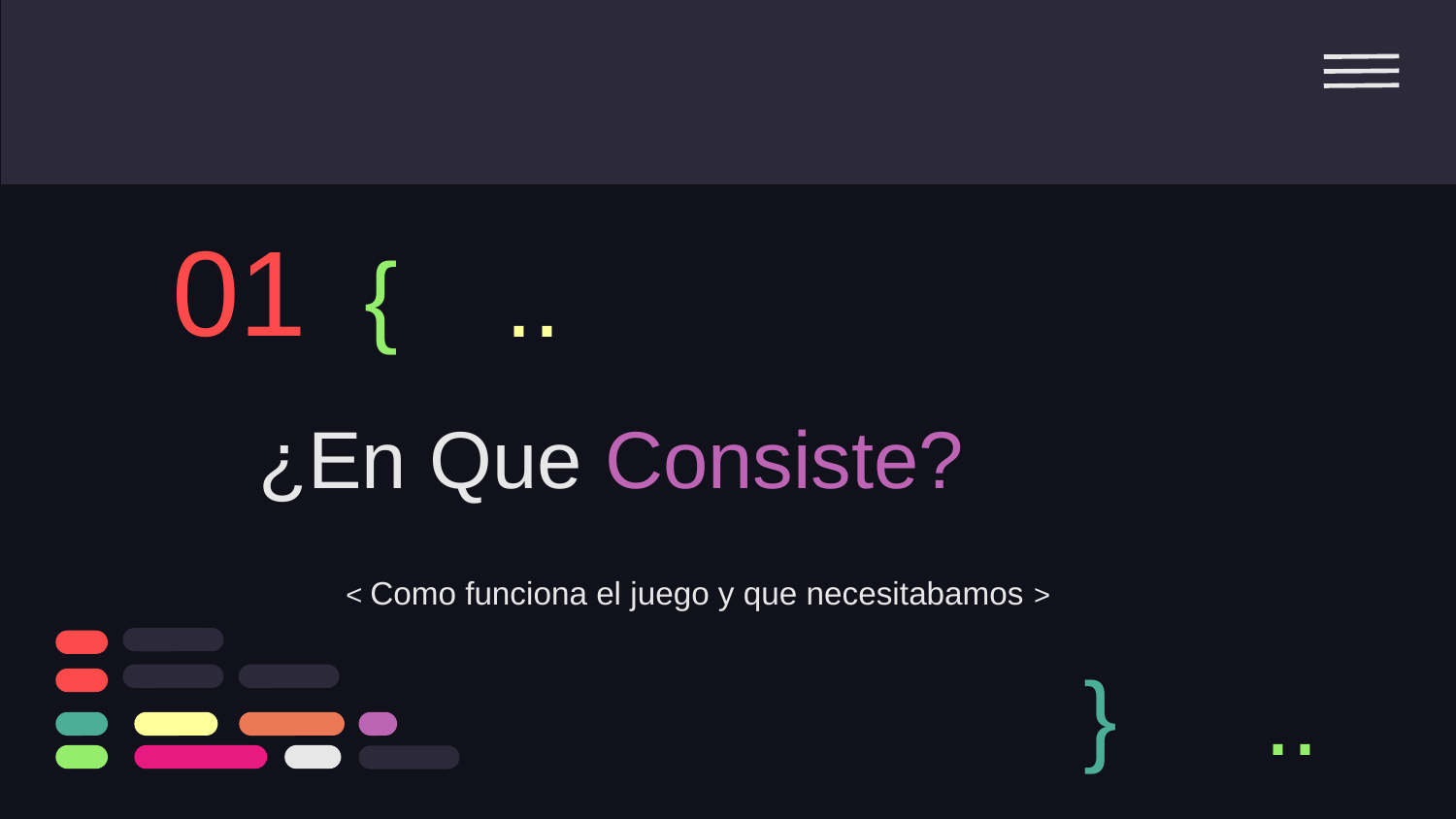

01
{
..
# ¿En Que Consiste?
< Como funciona el juego y que necesitabamos >

}
..